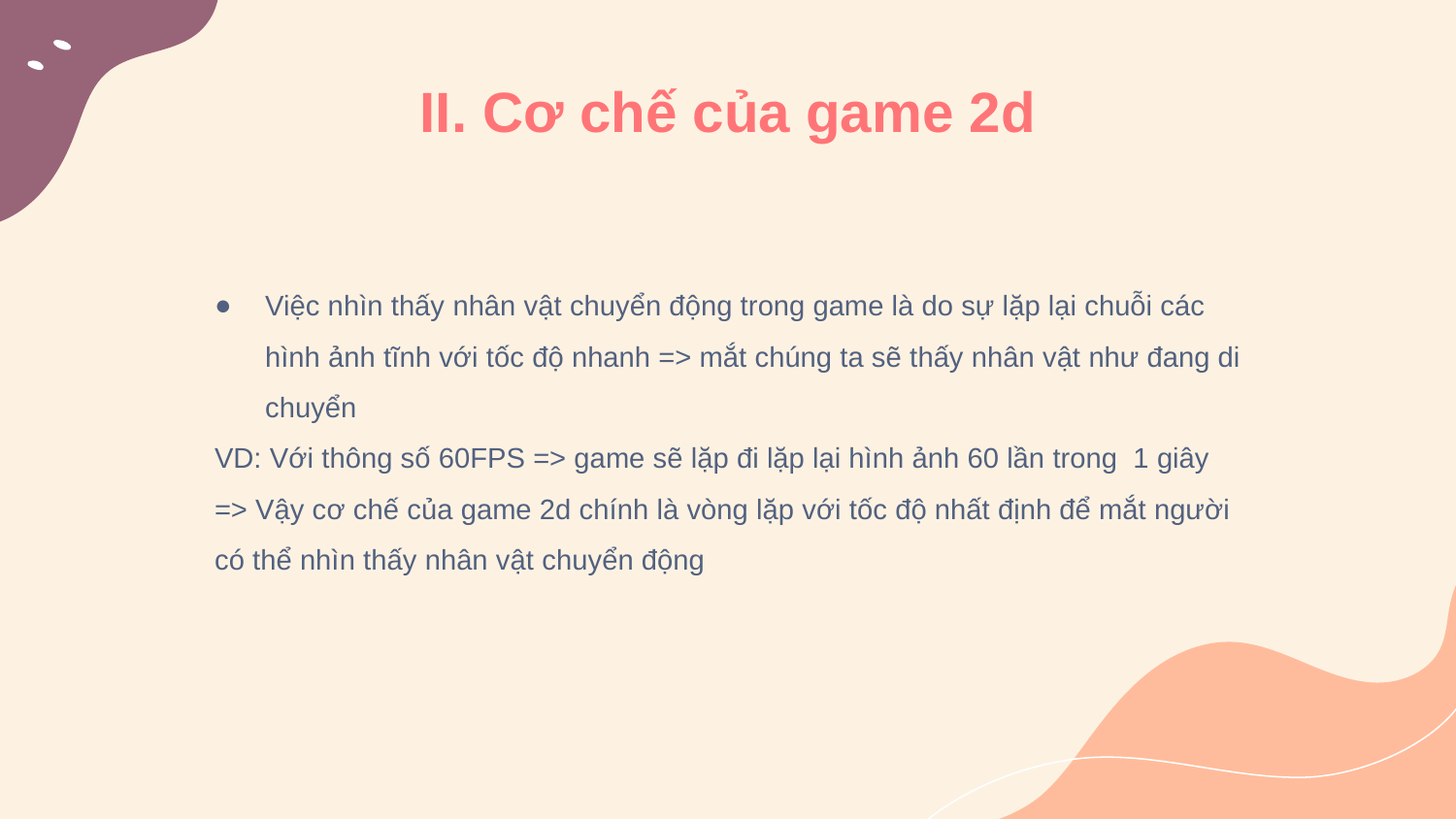

# II. Cơ chế của game 2d
Việc nhìn thấy nhân vật chuyển động trong game là do sự lặp lại chuỗi các hình ảnh tĩnh với tốc độ nhanh => mắt chúng ta sẽ thấy nhân vật như đang di chuyển
VD: Với thông số 60FPS => game sẽ lặp đi lặp lại hình ảnh 60 lần trong  1 giây
=> Vậy cơ chế của game 2d chính là vòng lặp với tốc độ nhất định để mắt người có thể nhìn thấy nhân vật chuyển động